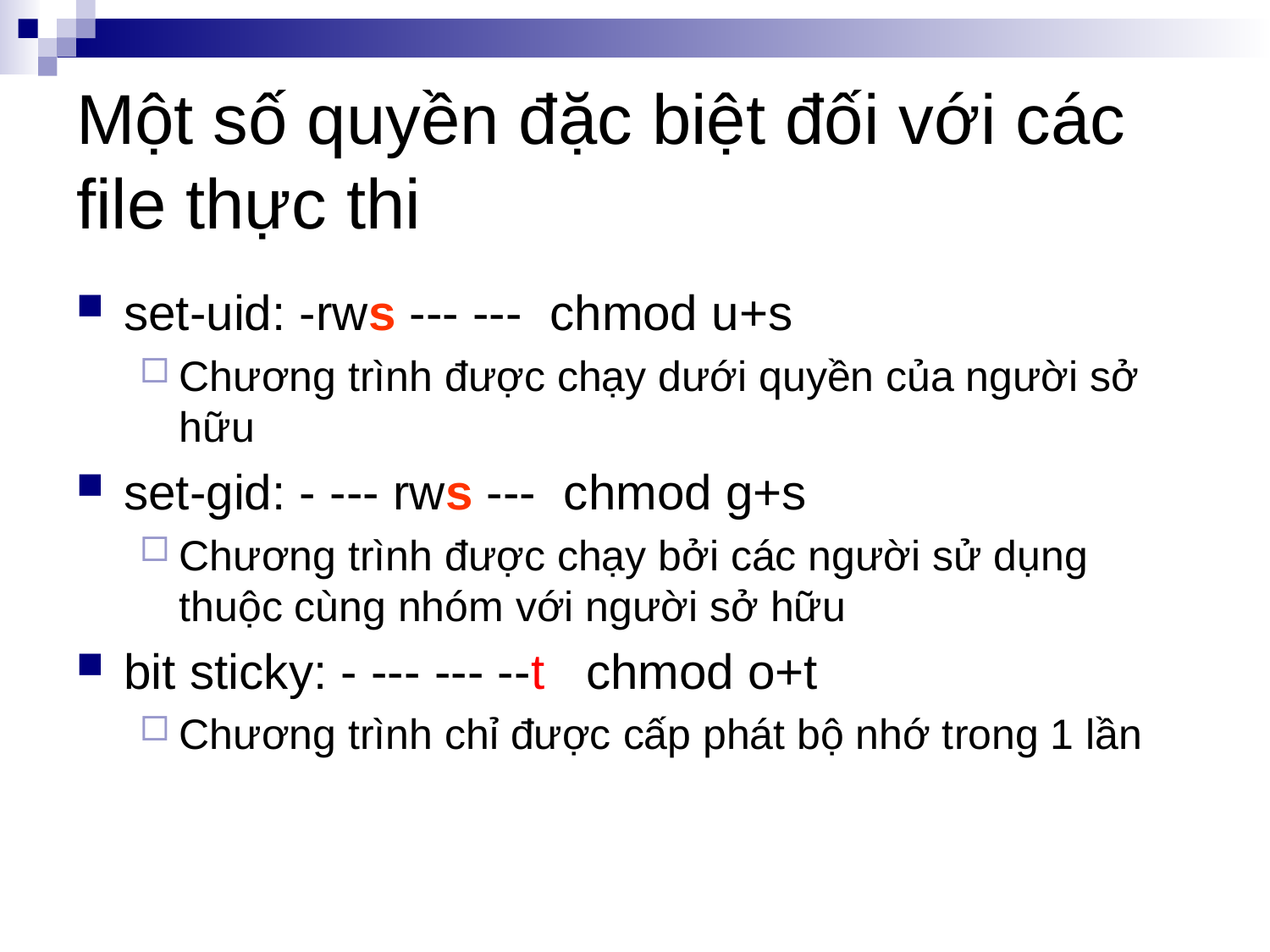

# Một số quyền đặc biệt đối với các file thực thi
set-uid: -rws --- ---  chmod u+s
Chương trình được chạy dưới quyền của người sở hữu
set-gid: - --- rws ---  chmod g+s
Chương trình được chạy bởi các người sử dụng thuộc cùng nhóm với người sở hữu
bit sticky: - --- --- --t   chmod o+t
Chương trình chỉ được cấp phát bộ nhớ trong 1 lần